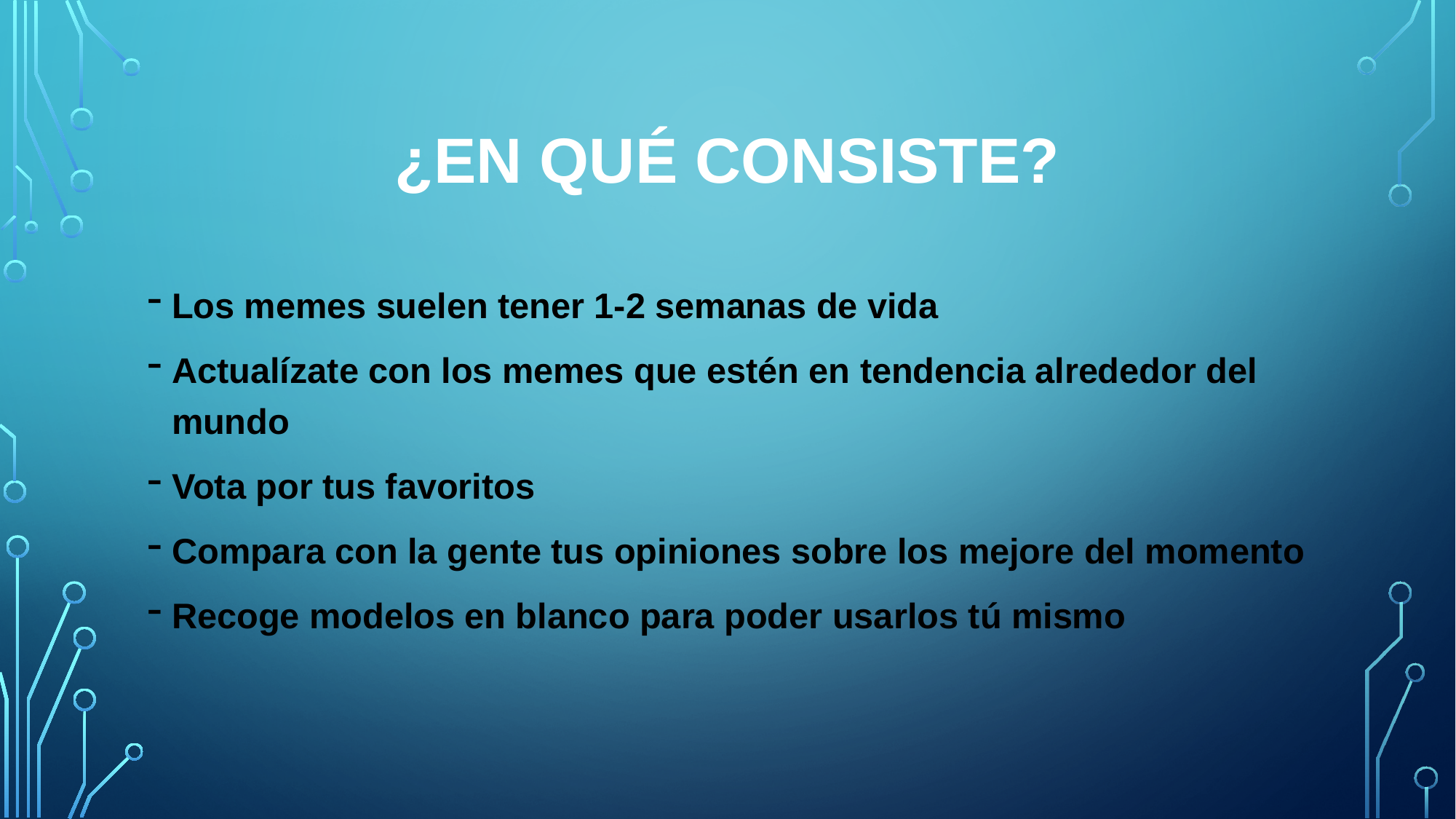

# ¿en qué consiste?
Los memes suelen tener 1-2 semanas de vida
Actualízate con los memes que estén en tendencia alrededor del mundo
Vota por tus favoritos
Compara con la gente tus opiniones sobre los mejore del momento
Recoge modelos en blanco para poder usarlos tú mismo